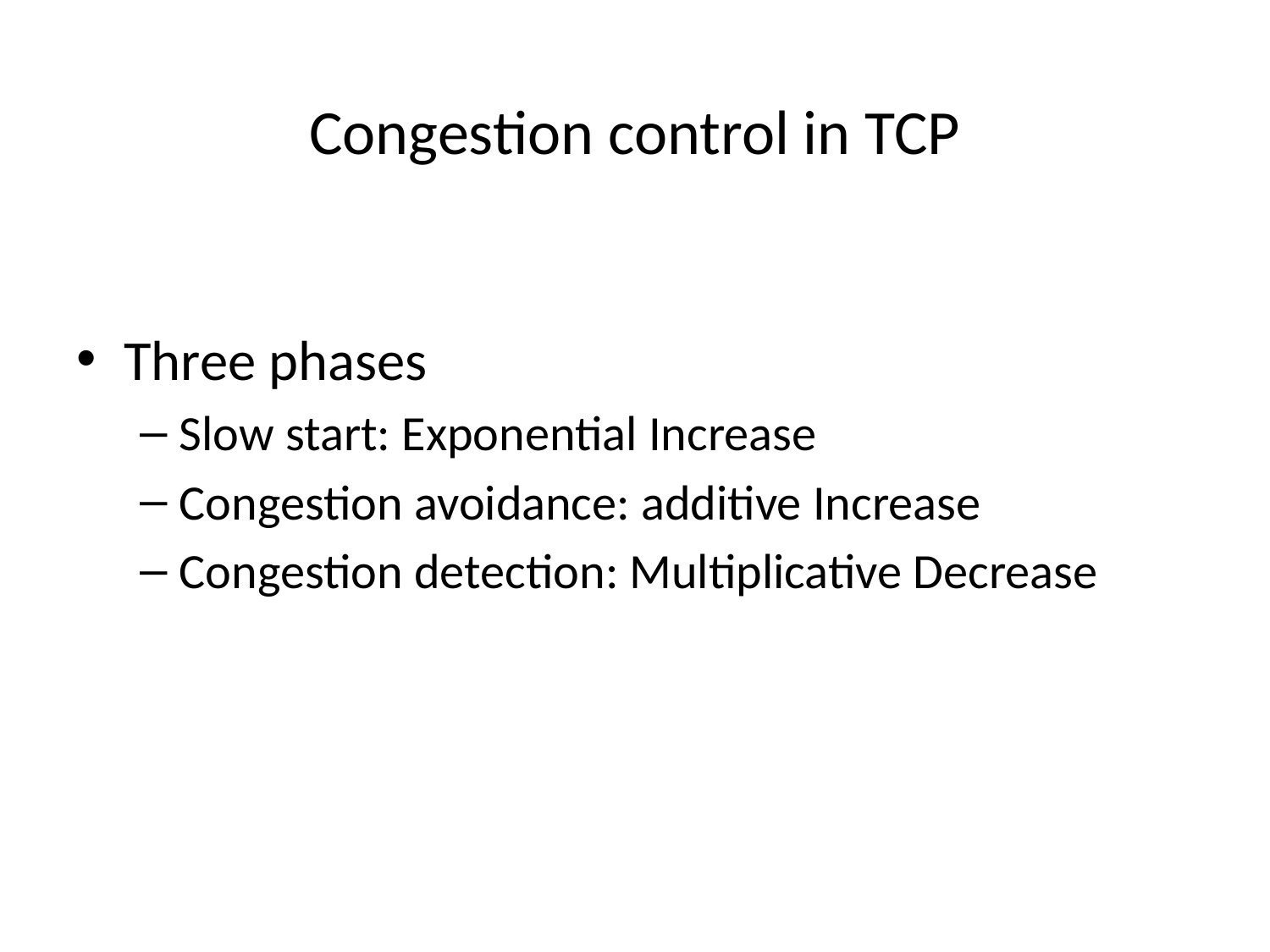

# Congestion control in TCP
Three phases
Slow start: Exponential Increase
Congestion avoidance: additive Increase
Congestion detection: Multiplicative Decrease